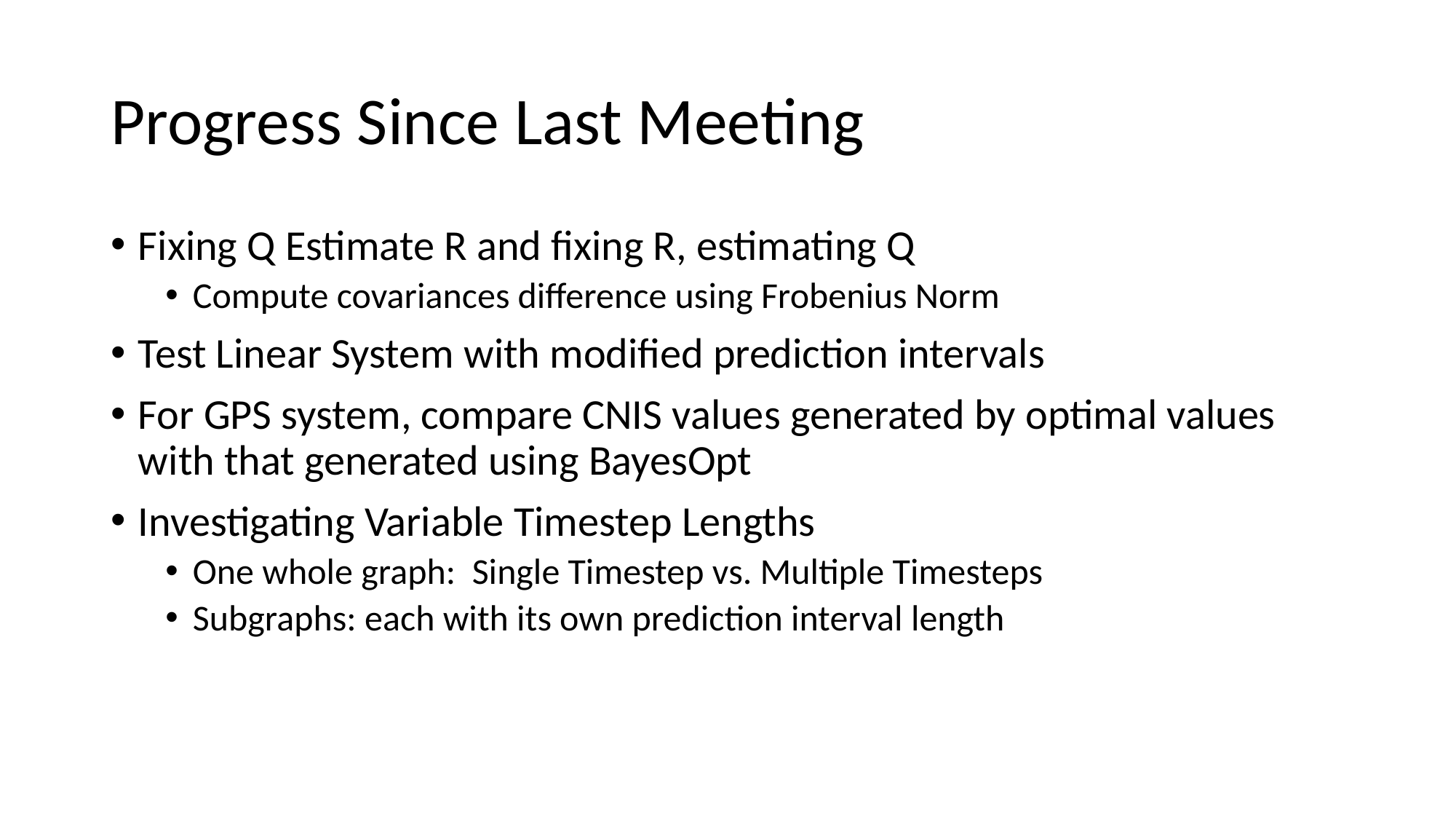

# Progress Since Last Meeting
Fixing Q Estimate R and fixing R, estimating Q
Compute covariances difference using Frobenius Norm
Test Linear System with modified prediction intervals
For GPS system, compare CNIS values generated by optimal values with that generated using BayesOpt
Investigating Variable Timestep Lengths
One whole graph:  Single Timestep vs. Multiple Timesteps
Subgraphs: each with its own prediction interval length